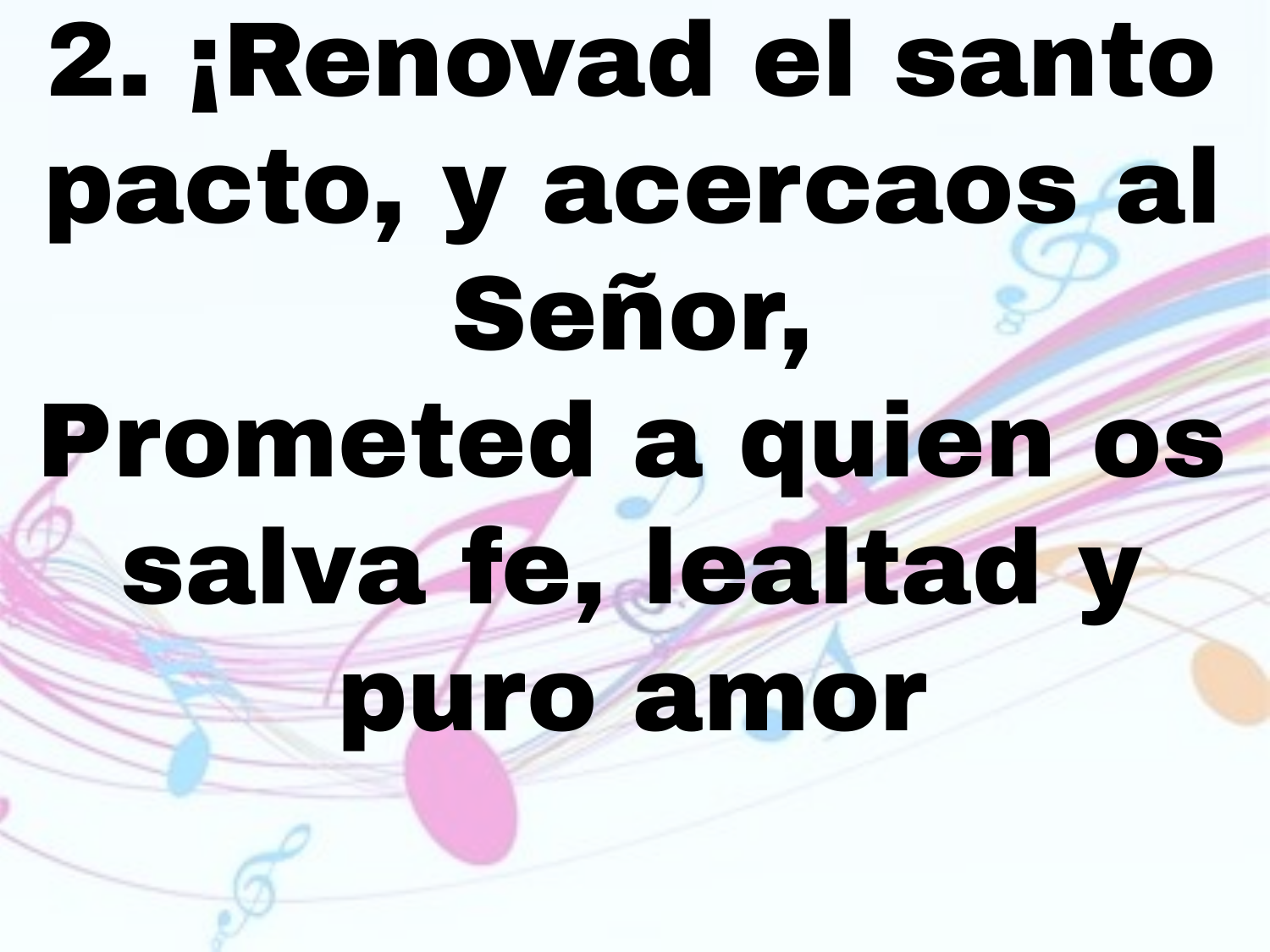

2. ¡Renovad el santo pacto, y acercaos al Señor,
Prometed a quien os salva fe, lealtad y puro amor